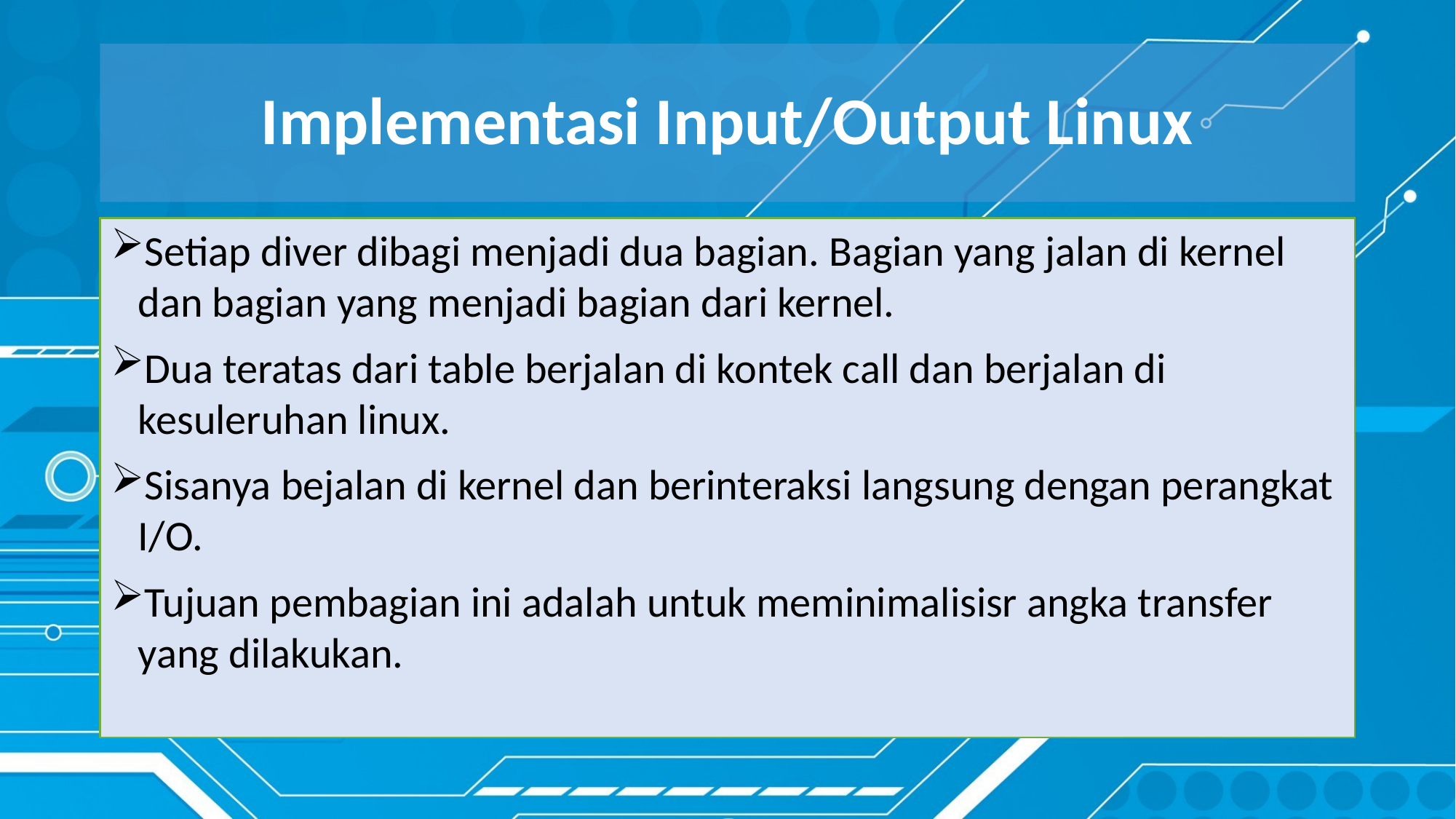

# Implementasi Input/Output Linux
Setiap diver dibagi menjadi dua bagian. Bagian yang jalan di kernel dan bagian yang menjadi bagian dari kernel.
Dua teratas dari table berjalan di kontek call dan berjalan di kesuleruhan linux.
Sisanya bejalan di kernel dan berinteraksi langsung dengan perangkat I/O.
Tujuan pembagian ini adalah untuk meminimalisisr angka transfer yang dilakukan.